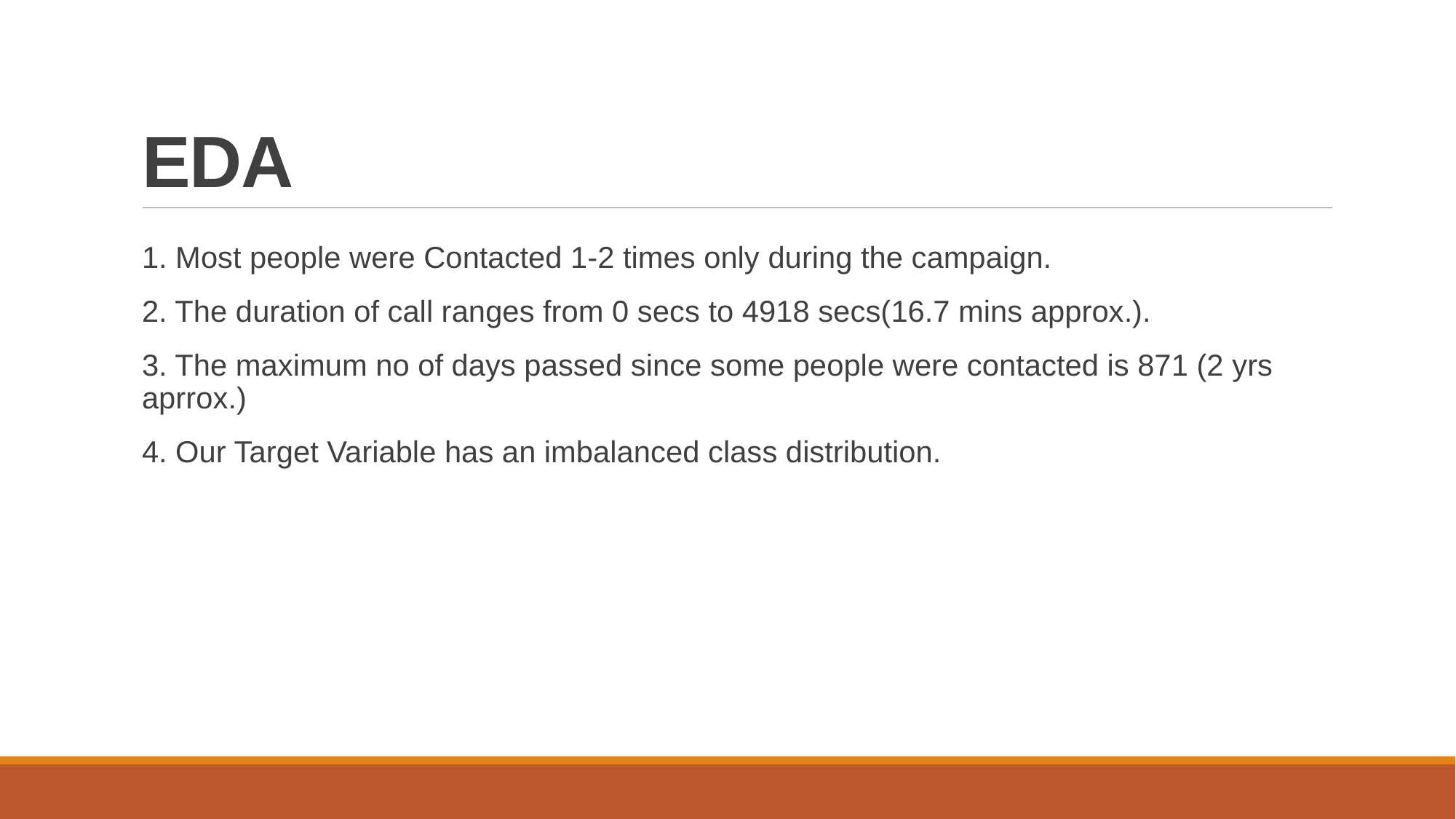

# EDA
1. Most people were Contacted 1-2 times only during the campaign.
2. The duration of call ranges from 0 secs to 4918 secs(16.7 mins approx.).
3. The maximum no of days passed since some people were contacted is 871 (2 yrs aprrox.)
4. Our Target Variable has an imbalanced class distribution.